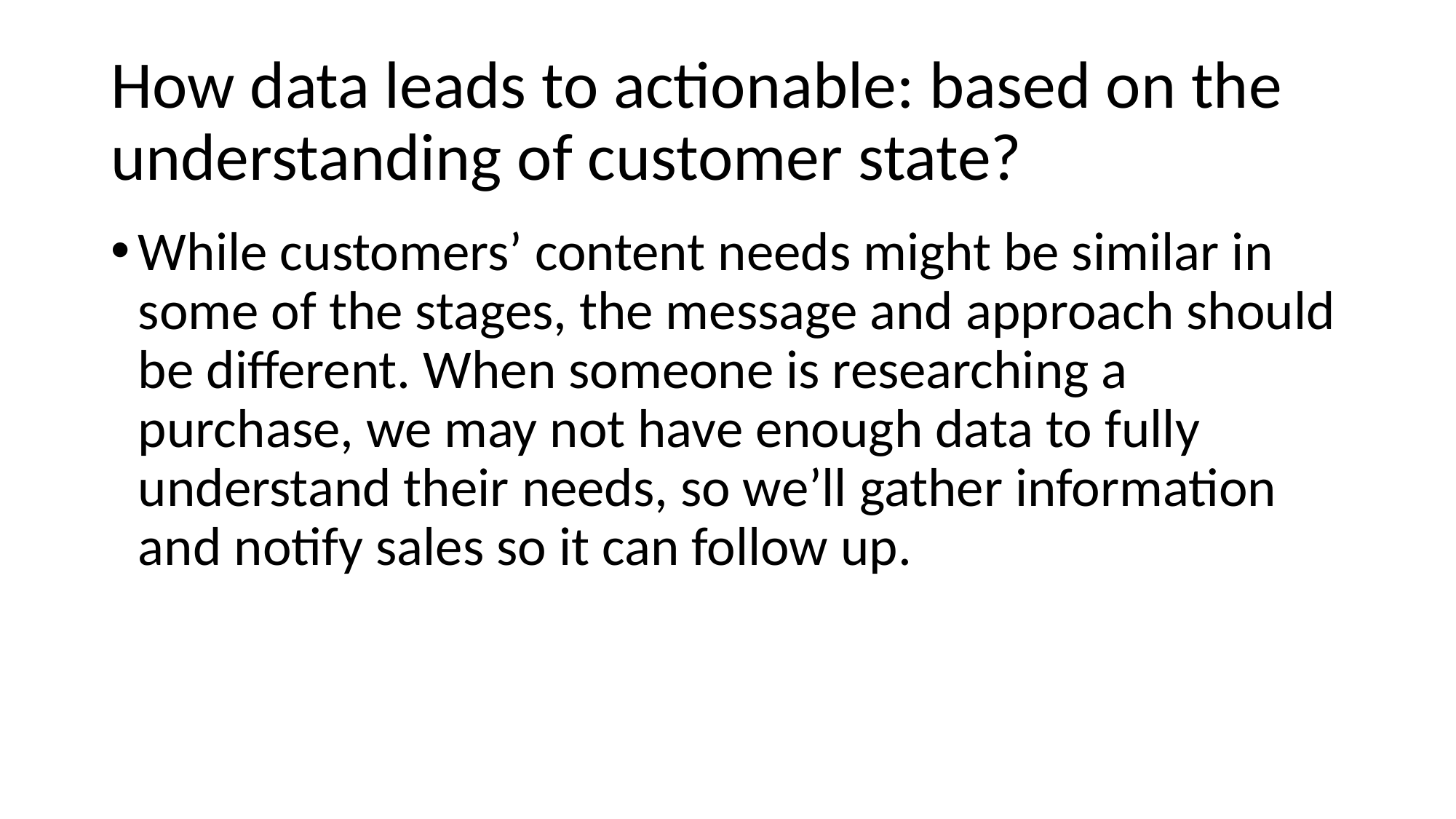

# How data leads to actionable: based on the understanding of customer state?
While customers’ content needs might be similar in some of the stages, the message and approach should be different. When someone is researching a purchase, we may not have enough data to fully understand their needs, so we’ll gather information and notify sales so it can follow up.